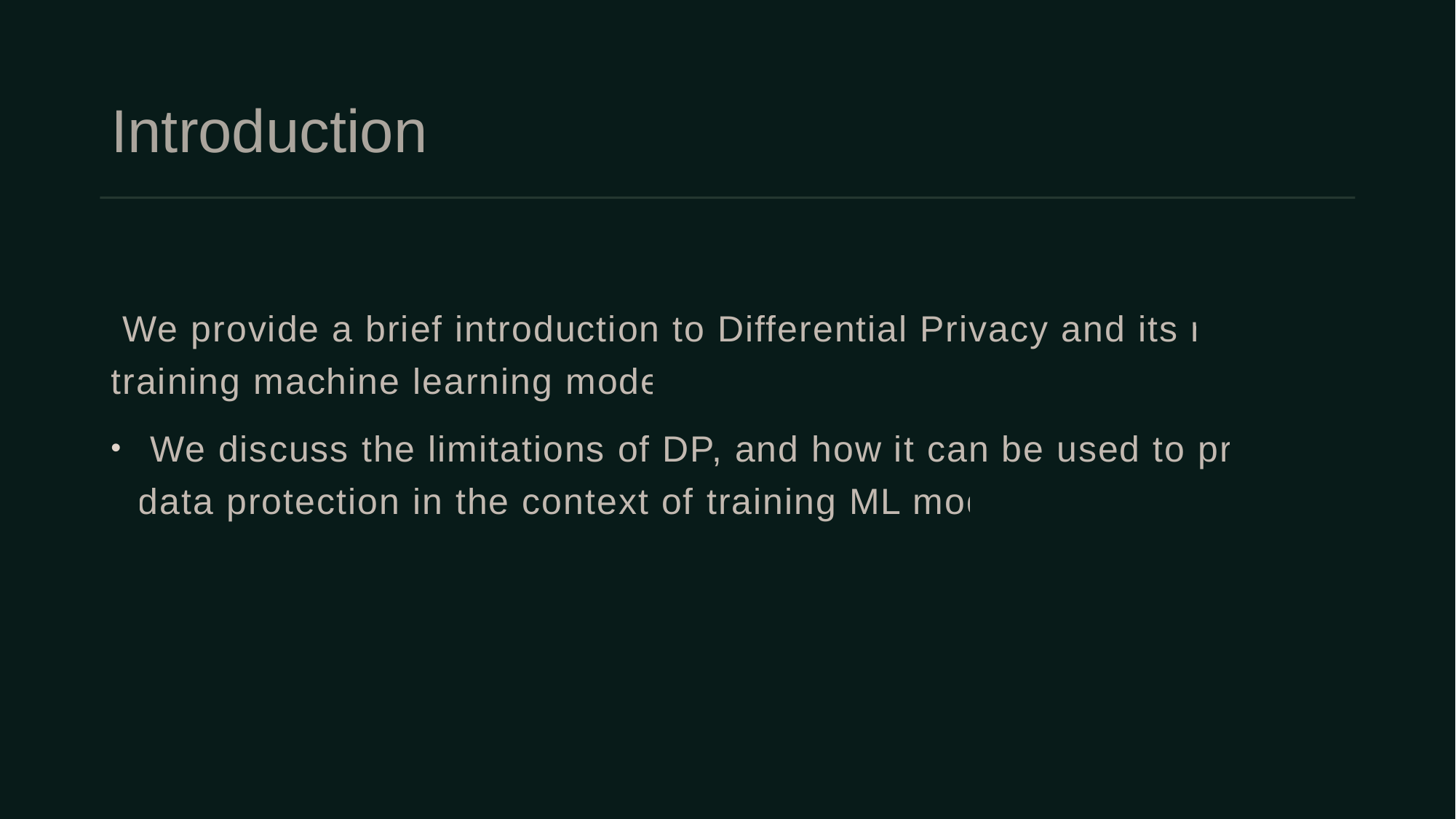

# Introduction
 We provide a brief introduction to Differential Privacy and its role in training machine learning models.
 We discuss the limitations of DP, and how it can be used to provide data protection in the context of training ML models.